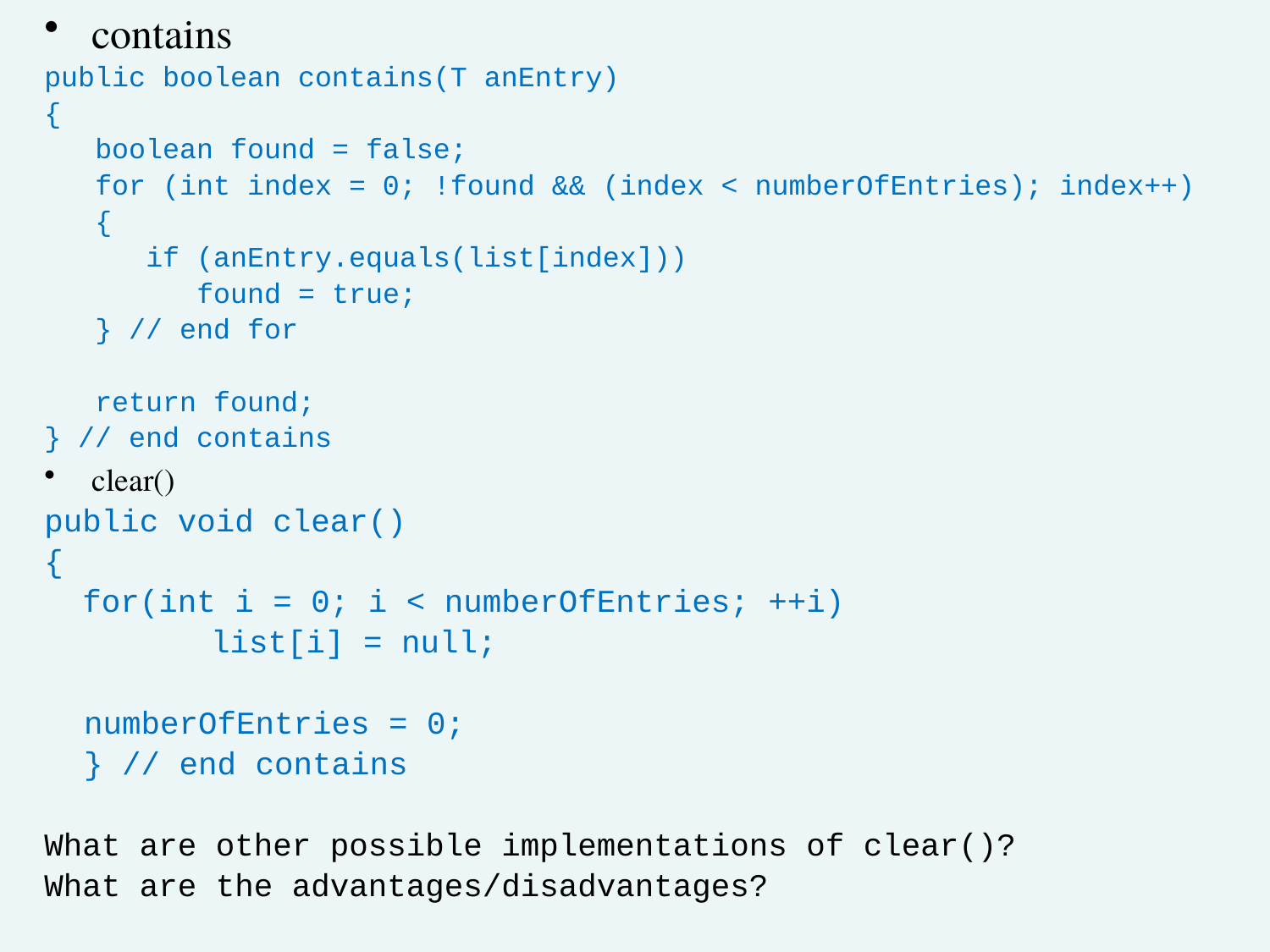

contains
public boolean contains(T anEntry)
{
   boolean found = false;
   for (int index = 0; !found && (index < numberOfEntries); index++)
   {
      if (anEntry.equals(list[index]))
         found = true;
   } // end for

   return found;
} // end contains
clear()
public void clear()
{
  for(int i = 0; i < numberOfEntries; ++i)
		list[i] = null;

	numberOfEntries = 0;
	} // end contains

What are other possible implementations of clear()?
What are the advantages/disadvantages?